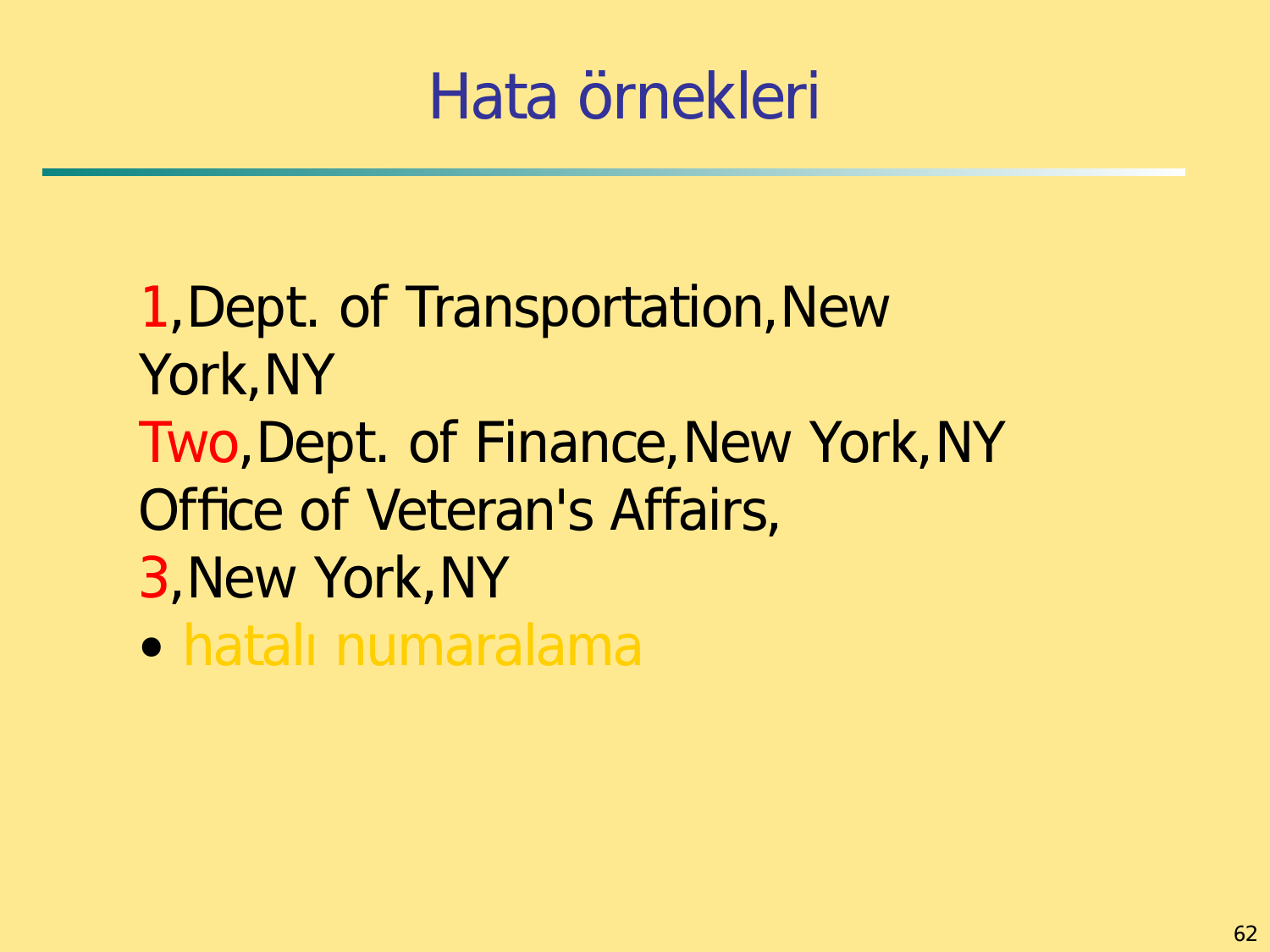

# Hata örnekleri

1,Dept. of Transportation,New York,NY
Two,Dept. of Finance,New York,NY
Office of Veteran's Affairs,
3,New York,NY
• hatalı numaralama
62